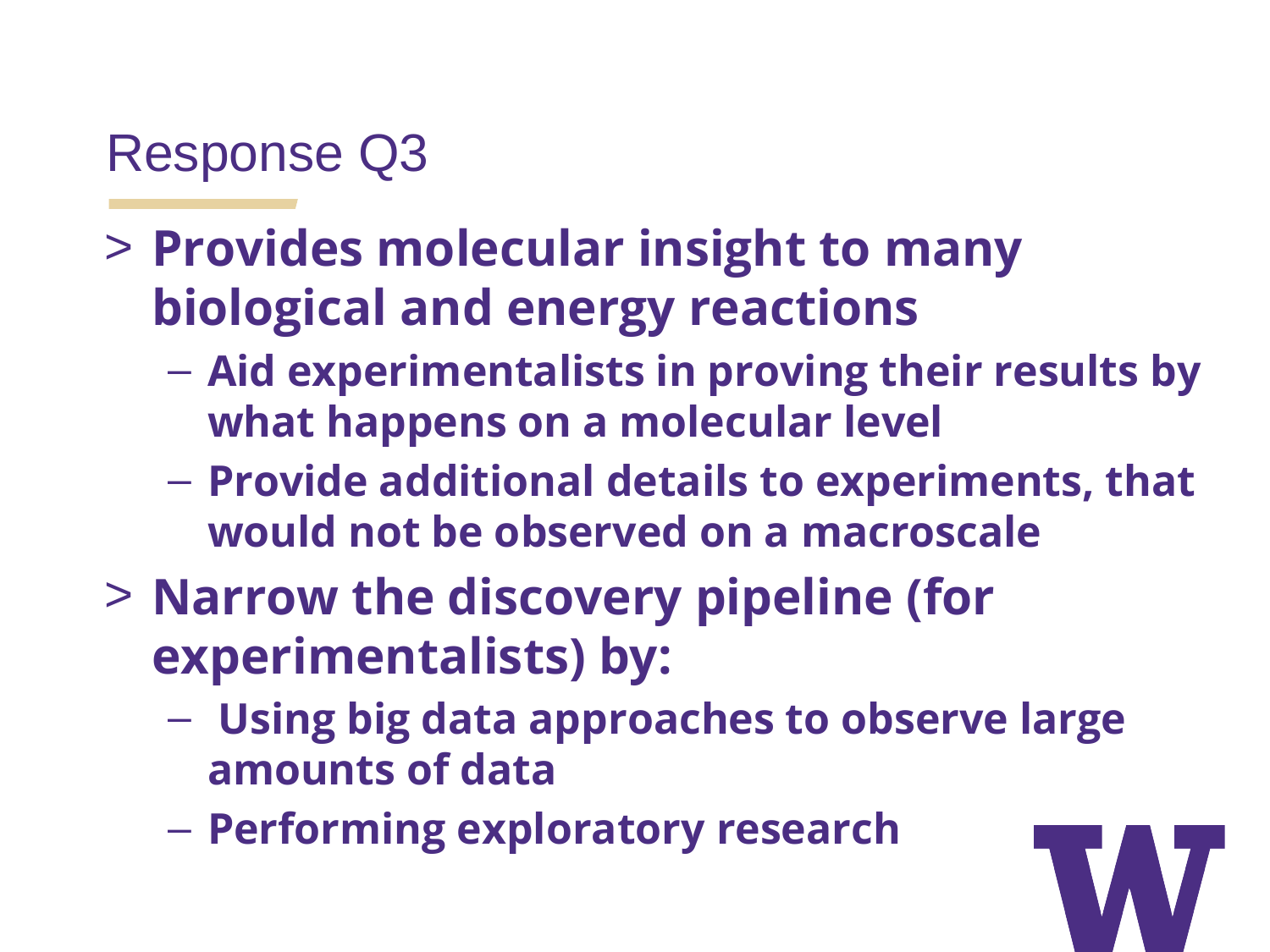

Response Q3
Provides molecular insight to many biological and energy reactions
Aid experimentalists in proving their results by what happens on a molecular level
Provide additional details to experiments, that would not be observed on a macroscale
Narrow the discovery pipeline (for experimentalists) by:
 Using big data approaches to observe large amounts of data
Performing exploratory research